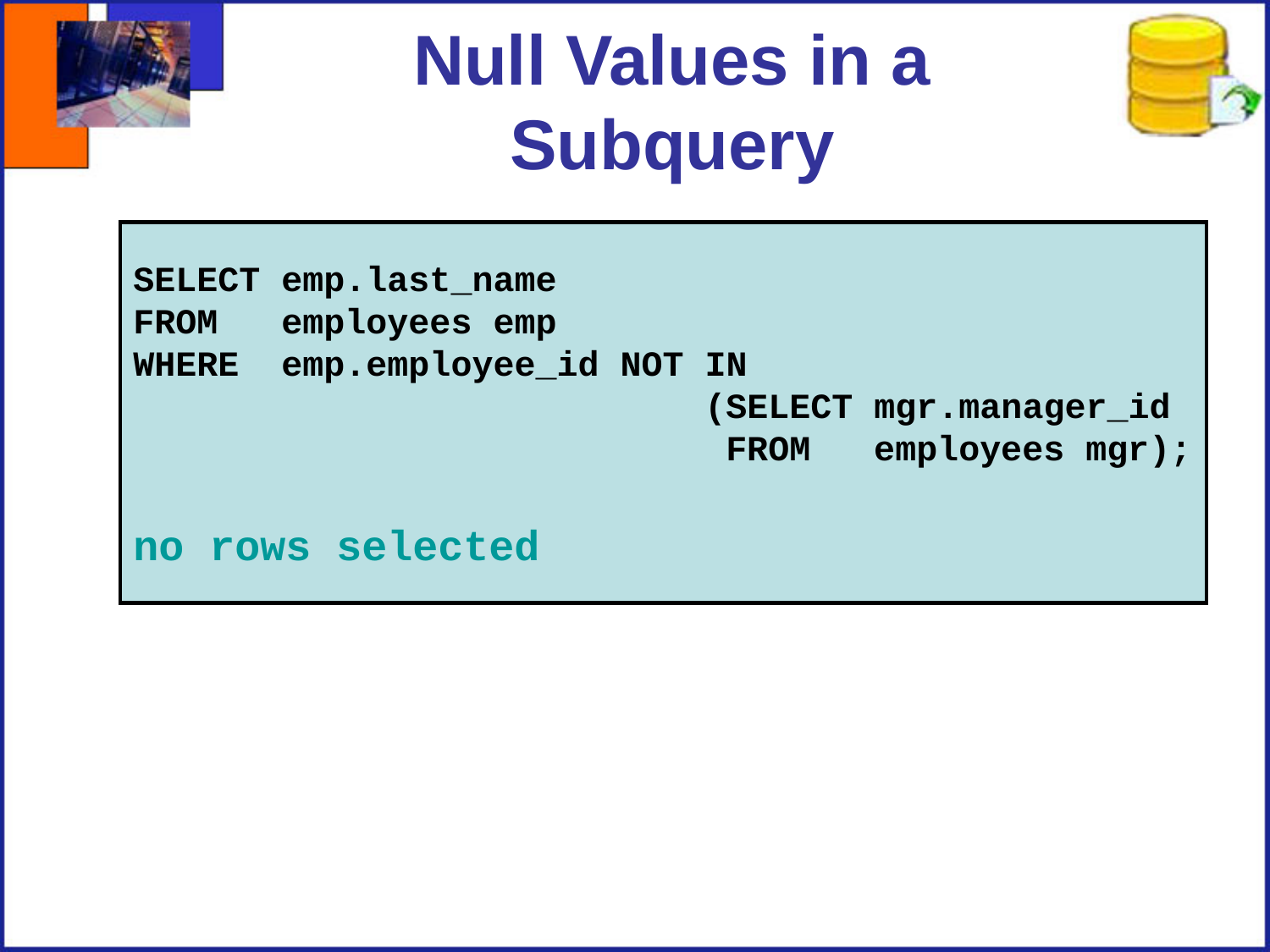

# Null Values in a Subquery
SELECT emp.last_name
FROM   employees emp
WHERE  emp.employee_id NOT IN
                           (SELECT mgr.manager_id
                            FROM   employees mgr);

no rows selected